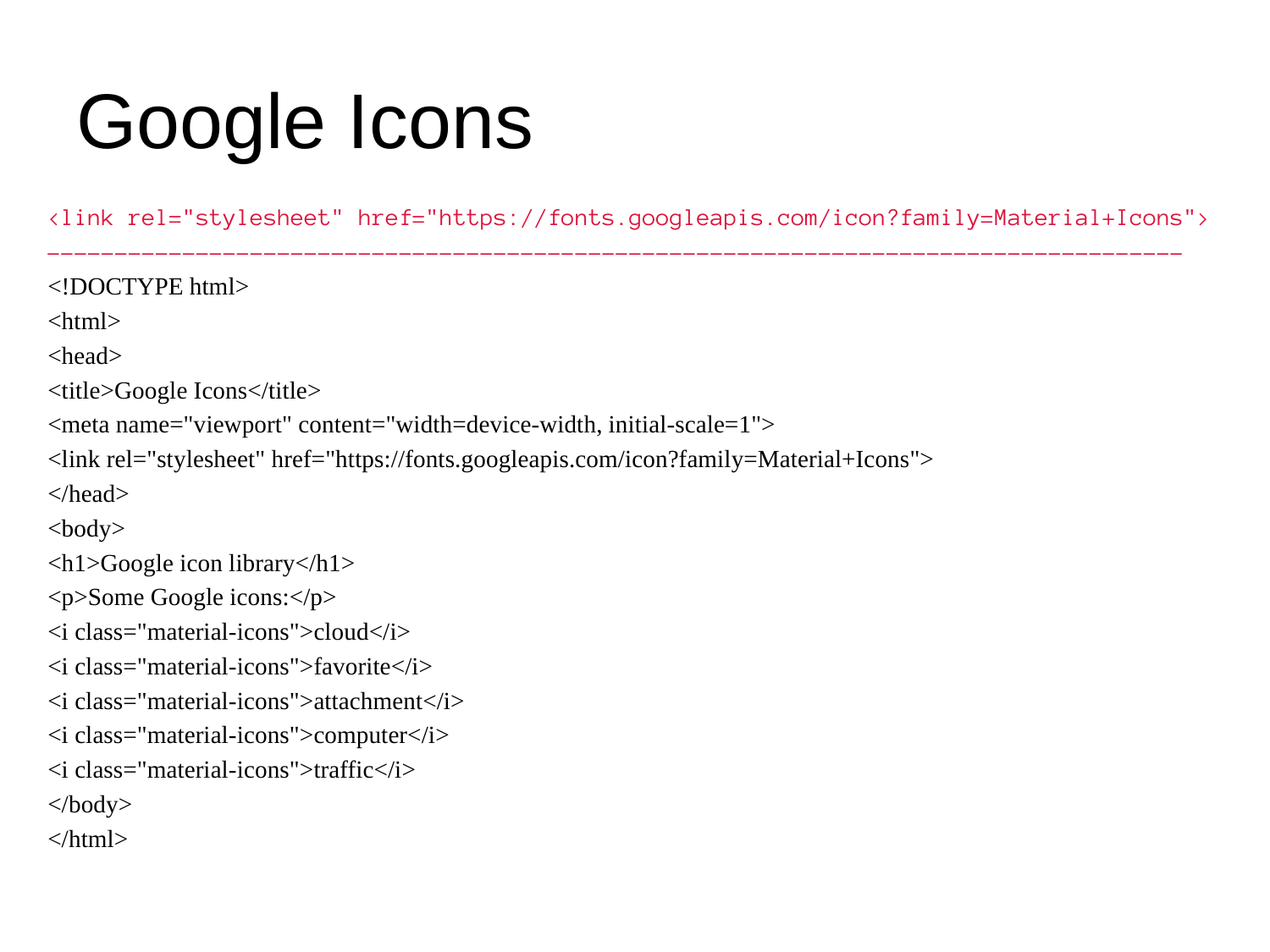

# Google Icons
<link rel="stylesheet" href="https://fonts.googleapis.com/icon?family=Material+Icons">
------------------------------------------------------------------------------------
<!DOCTYPE html>
<html>
<head>
<title>Google Icons</title>
<meta name="viewport" content="width=device-width, initial-scale=1">
<link rel="stylesheet" href="https://fonts.googleapis.com/icon?family=Material+Icons">
</head>
<body>
<h1>Google icon library</h1>
<p>Some Google icons:</p>
<i class="material-icons">cloud</i>
<i class="material-icons">favorite</i>
<i class="material-icons">attachment</i>
<i class="material-icons">computer</i>
<i class="material-icons">traffic</i>
</body>
</html>